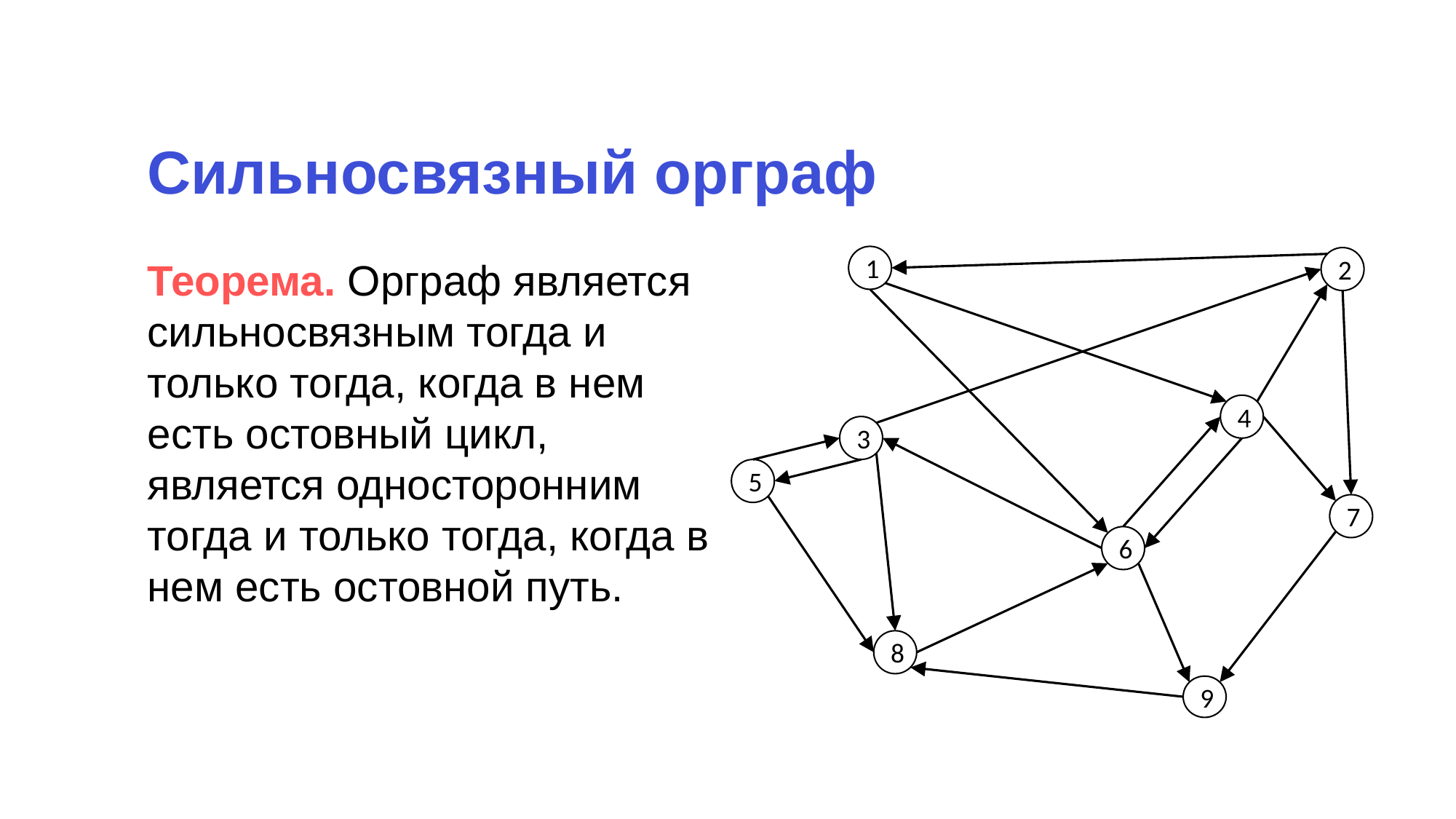

Сильносвязный орграф
1
2
Теорема. Орграф является сильносвязным тогда и только тогда, когда в нем есть остовный цикл, является односторонним тогда и только тогда, когда в нем есть остовной путь.
4
3
5
7
6
8
9